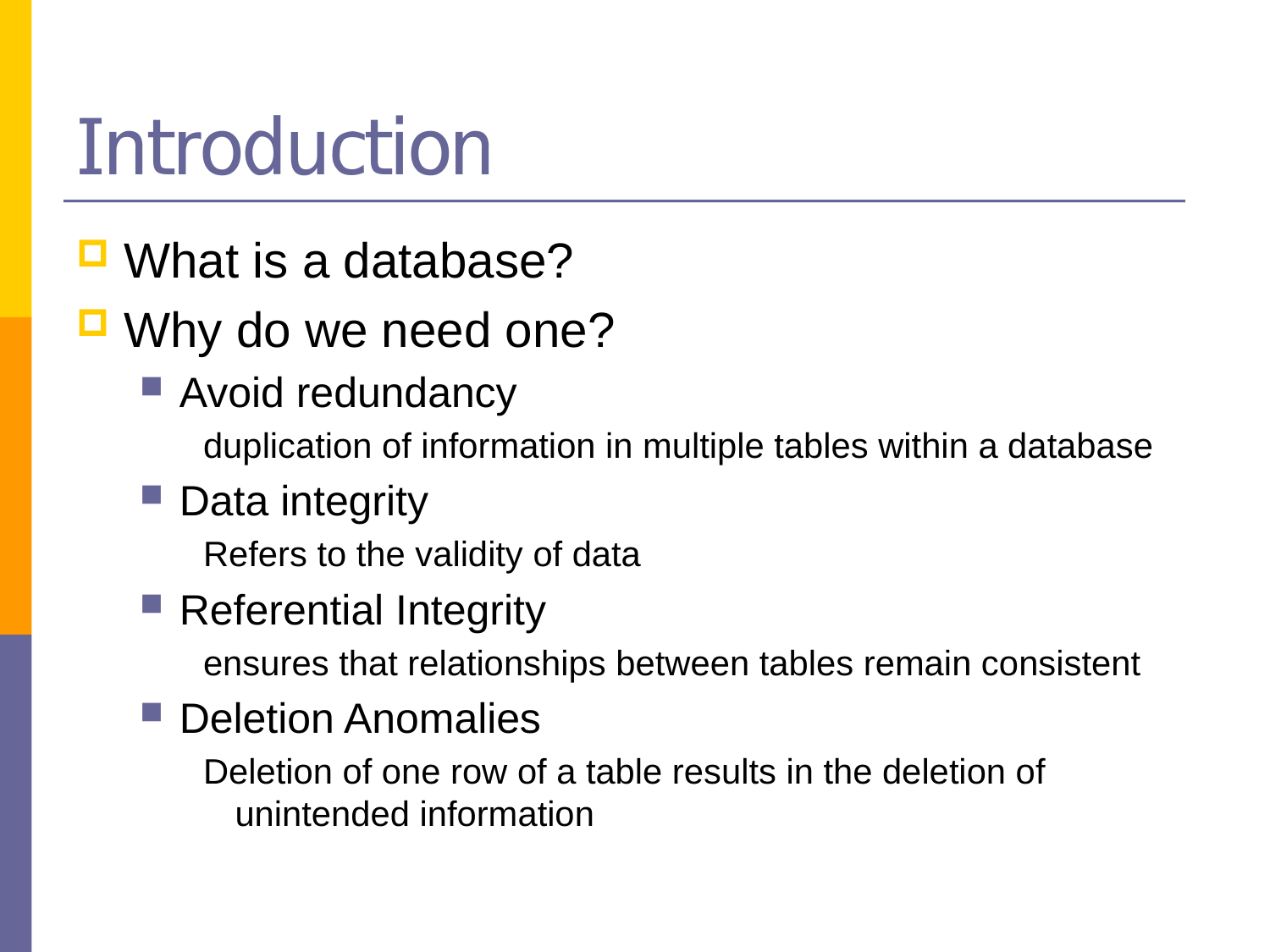

# Introduction
What is a database?
Why do we need one?
Avoid redundancy
duplication of information in multiple tables within a database
Data integrity
Refers to the validity of data
Referential Integrity
ensures that relationships between tables remain consistent
Deletion Anomalies
Deletion of one row of a table results in the deletion of unintended information